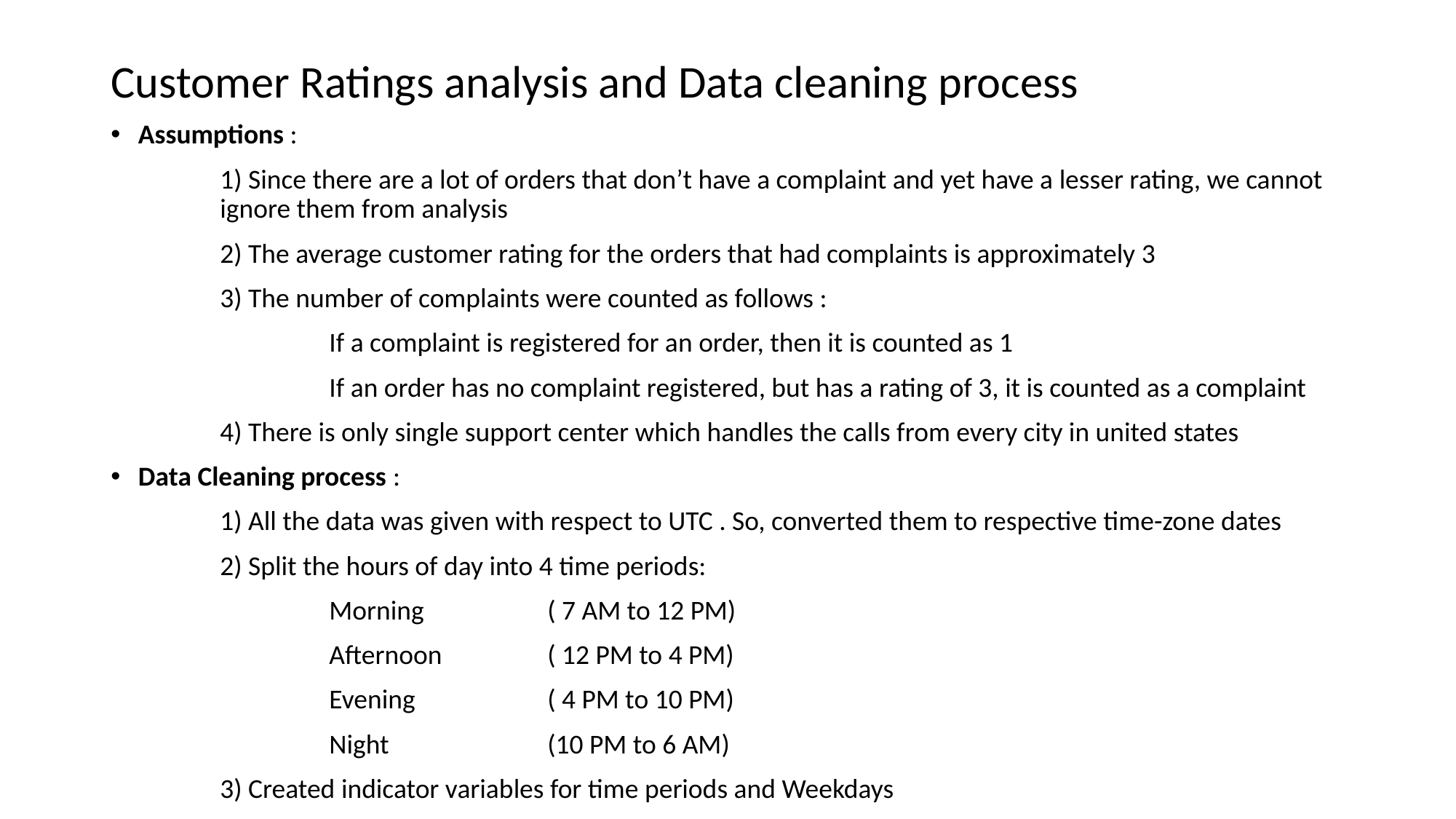

# Customer Ratings analysis and Data cleaning process
Assumptions :
	1) Since there are a lot of orders that don’t have a complaint and yet have a lesser rating, we cannot 	ignore them from analysis
	2) The average customer rating for the orders that had complaints is approximately 3
	3) The number of complaints were counted as follows :
		If a complaint is registered for an order, then it is counted as 1
		If an order has no complaint registered, but has a rating of 3, it is counted as a complaint
	4) There is only single support center which handles the calls from every city in united states
Data Cleaning process :
	1) All the data was given with respect to UTC . So, converted them to respective time-zone dates
	2) Split the hours of day into 4 time periods:
		Morning 		( 7 AM to 12 PM)
		Afternoon 	( 12 PM to 4 PM)
		Evening		( 4 PM to 10 PM)
		Night		(10 PM to 6 AM)
	3) Created indicator variables for time periods and Weekdays